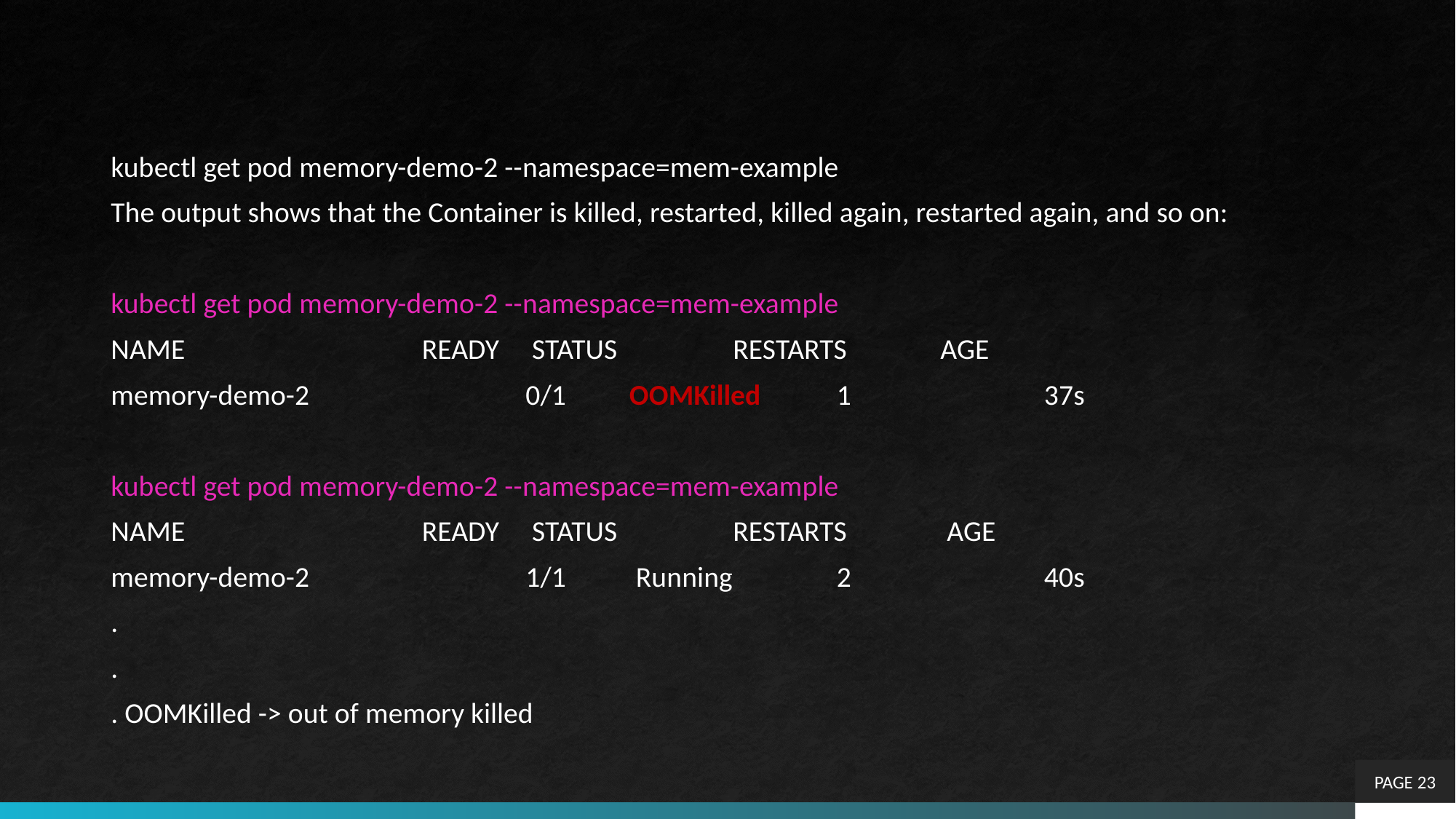

kubectl get pod memory-demo-2 --namespace=mem-example
The output shows that the Container is killed, restarted, killed again, restarted again, and so on:

kubectl get pod memory-demo-2 --namespace=mem-example
NAME            		READY     STATUS      	RESTARTS   	AGE
memory-demo-2  	 	0/1       	OOMKilled   	1         	 	37s

kubectl get pod memory-demo-2 --namespace=mem-example
NAME            		READY     STATUS    	RESTARTS  	 AGE
memory-demo-2   		1/1      	 Running   	2          		40s
.
.
. OOMKilled -> out of memory killed
PAGE 23